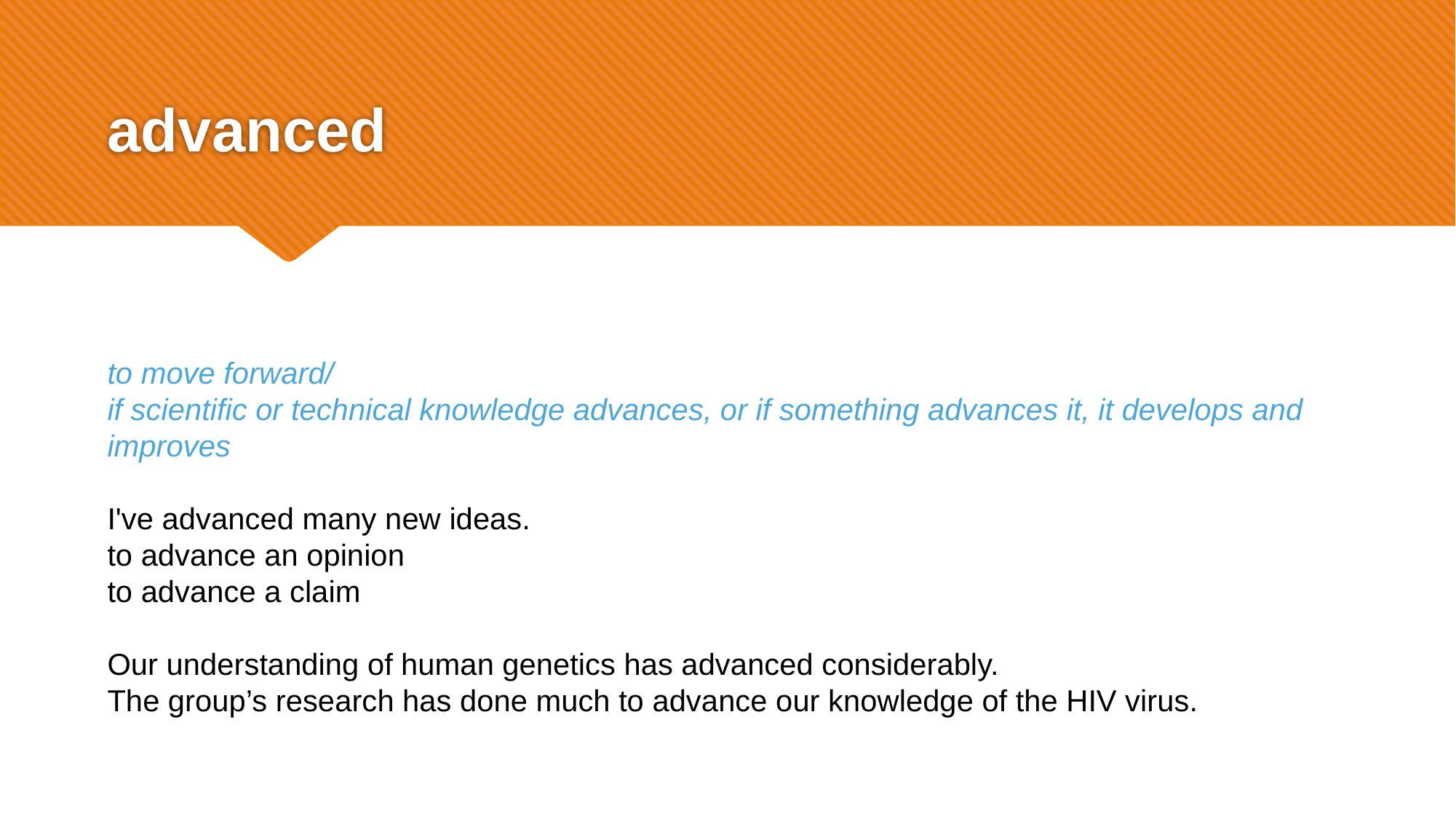

# advanced
to move forward/
if scientific or technical knowledge advances, or if something advances it, it develops and improves

I've advanced many new ideas.
to advance an opinion
to advance a claim

Our understanding of human genetics has advanced considerably.
The group’s research has done much to advance our knowledge of the HIV virus.